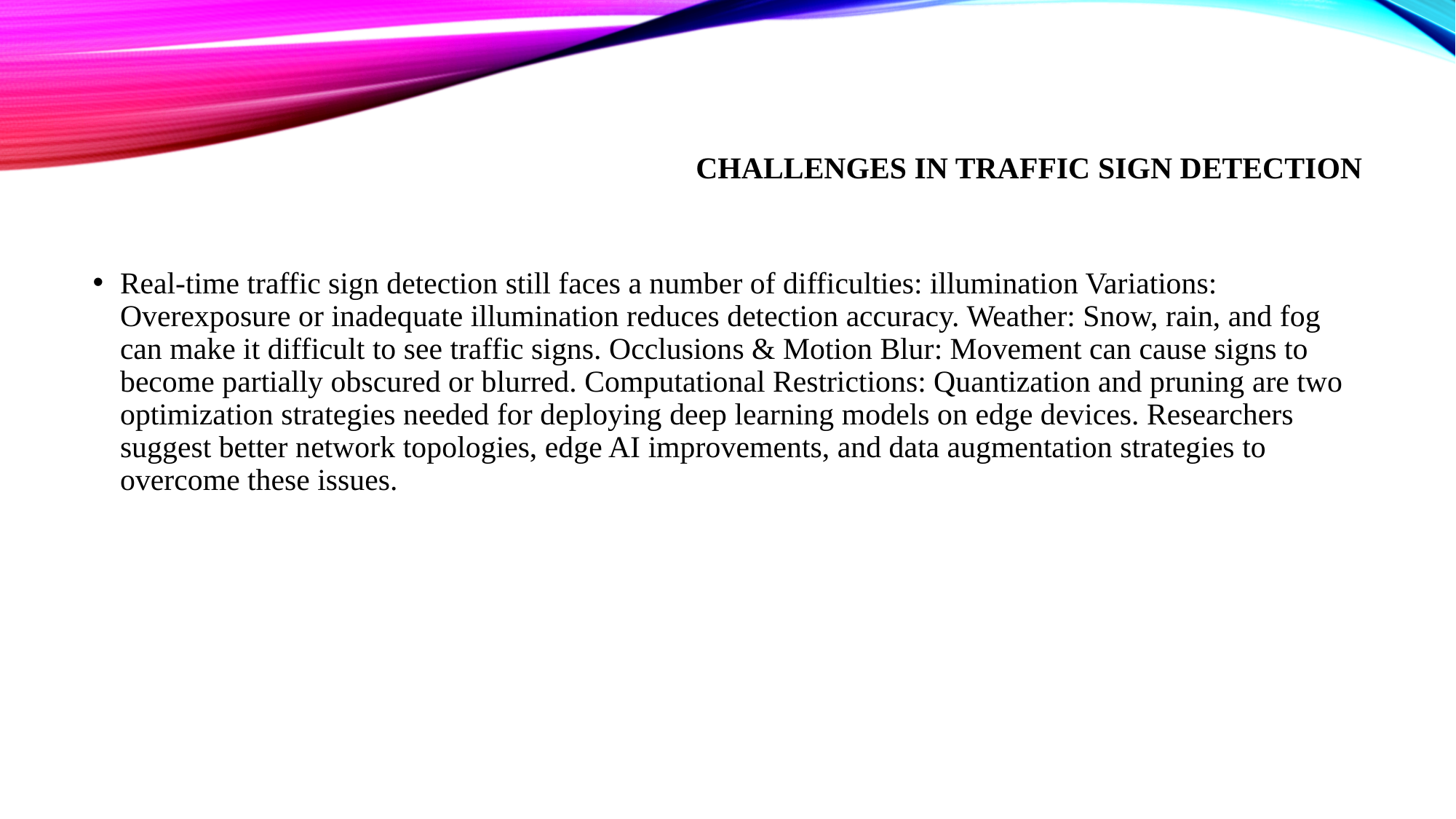

# Challenges in Traffic sign detection
Real-time traffic sign detection still faces a number of difficulties: illumination Variations: Overexposure or inadequate illumination reduces detection accuracy. Weather: Snow, rain, and fog can make it difficult to see traffic signs. Occlusions & Motion Blur: Movement can cause signs to become partially obscured or blurred. Computational Restrictions: Quantization and pruning are two optimization strategies needed for deploying deep learning models on edge devices. Researchers suggest better network topologies, edge AI improvements, and data augmentation strategies to overcome these issues.